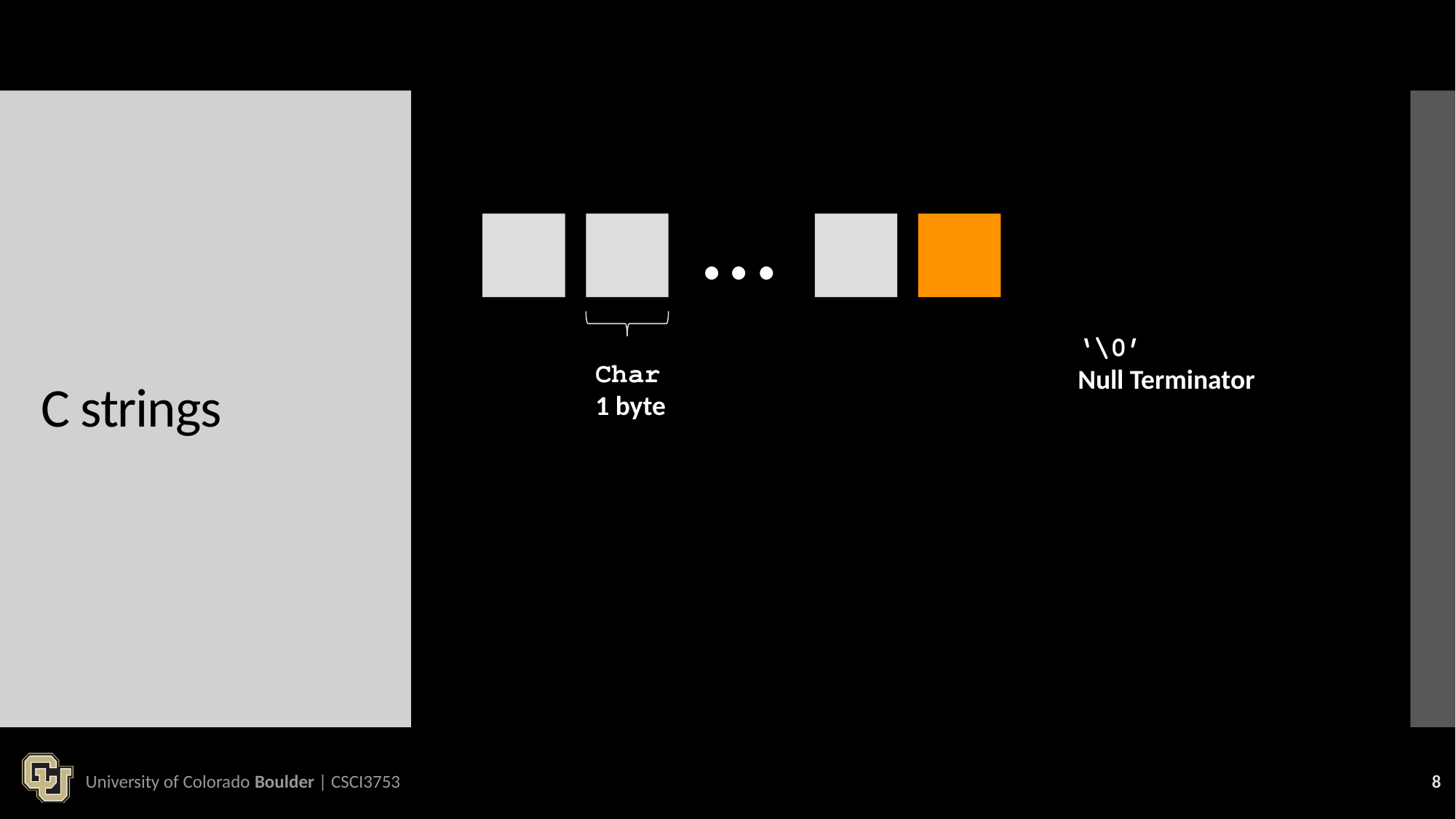

# C strings
…

‘\0’
Null Terminator
Char
1 byte
University of Colorado Boulder | CSCI3753
8